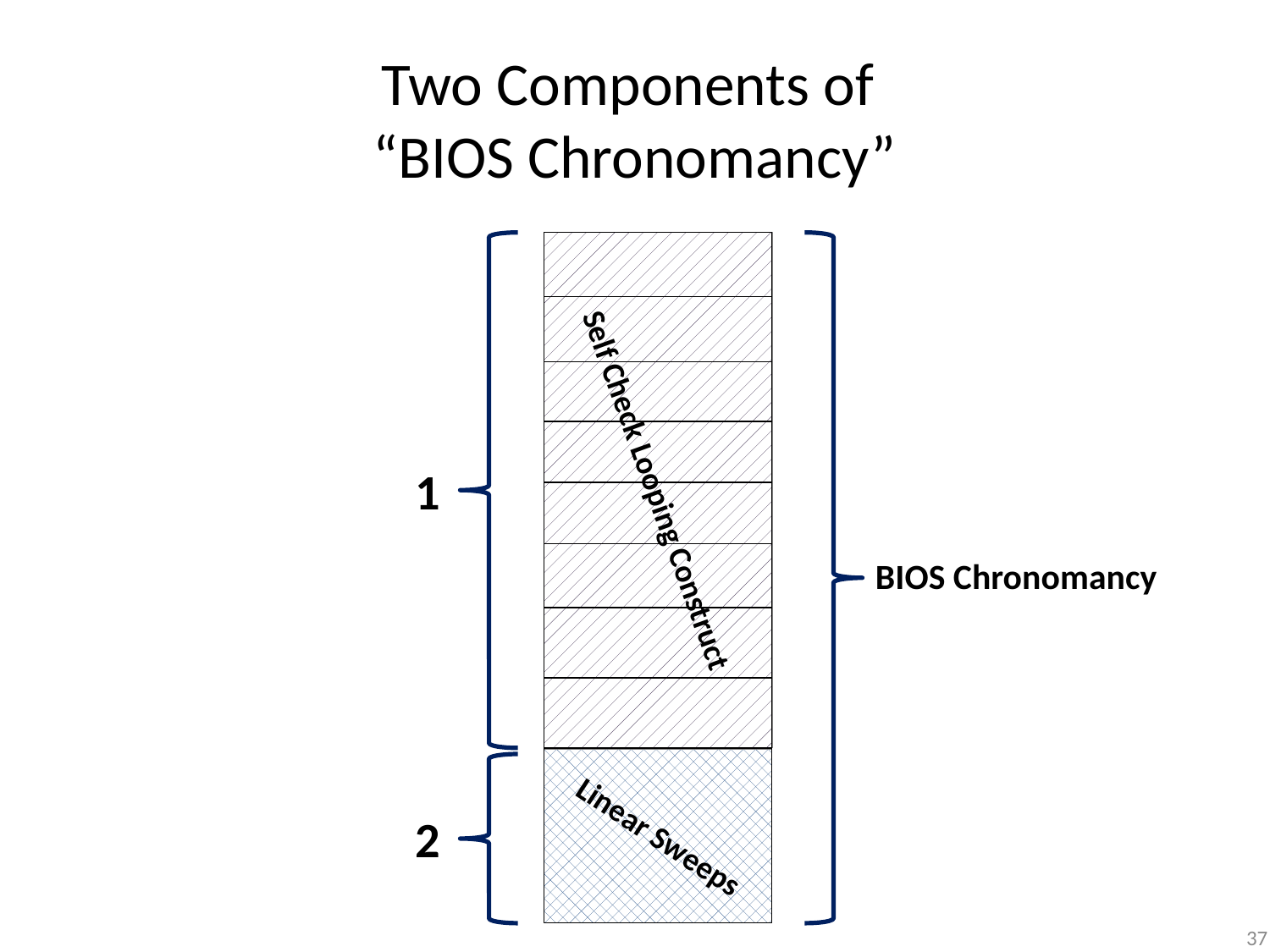

# Two Components of “BIOS Chronomancy”

1
Self Check Looping Construct
BIOS Chronomancy

2
Linear Sweeps
37